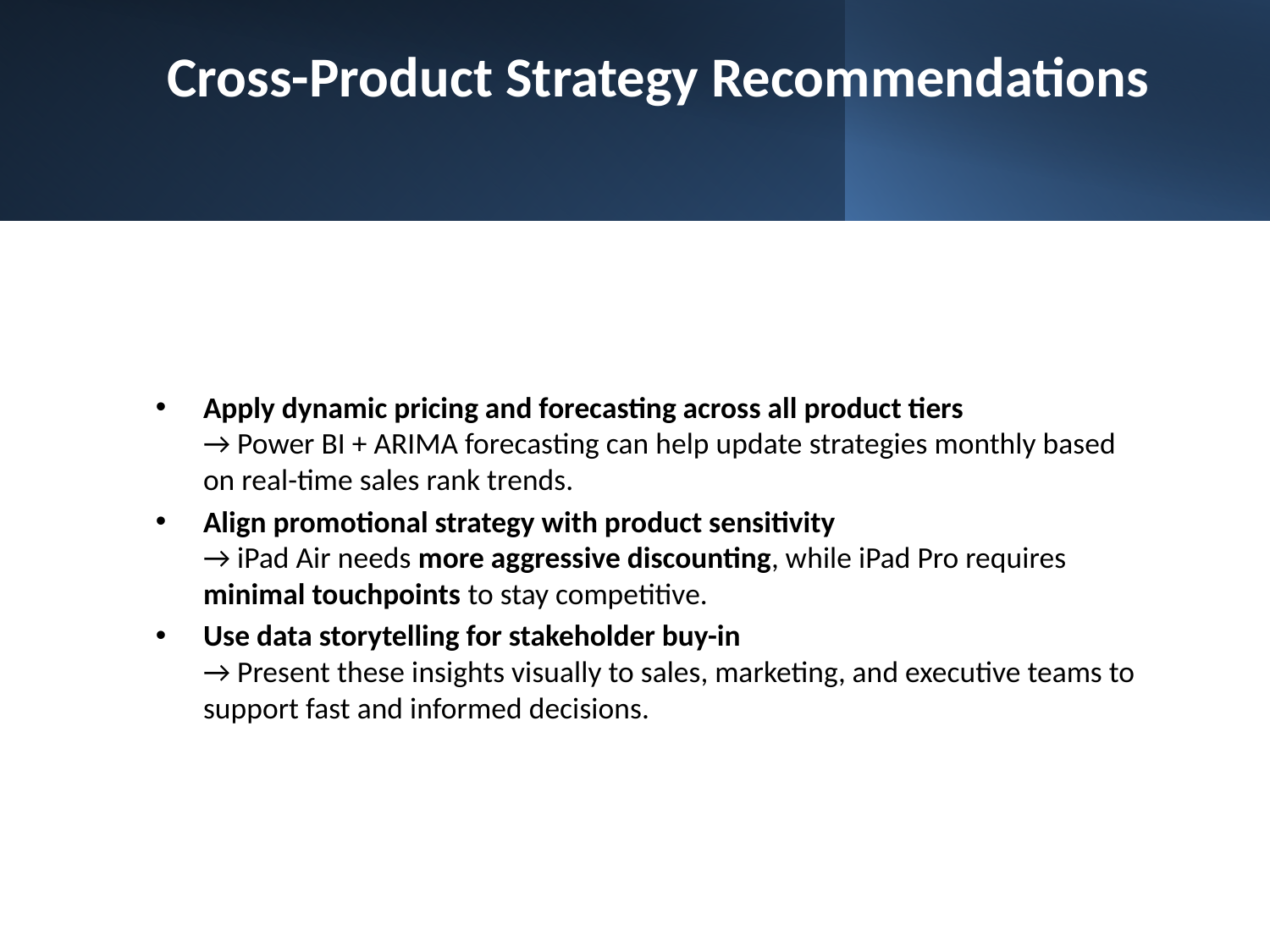

# Cross-Product Strategy Recommendations
Apply dynamic pricing and forecasting across all product tiers
→ Power BI + ARIMA forecasting can help update strategies monthly based on real-time sales rank trends.
Align promotional strategy with product sensitivity
→ iPad Air needs more aggressive discounting, while iPad Pro requires minimal touchpoints to stay competitive.
Use data storytelling for stakeholder buy-in
→ Present these insights visually to sales, marketing, and executive teams to support fast and informed decisions.